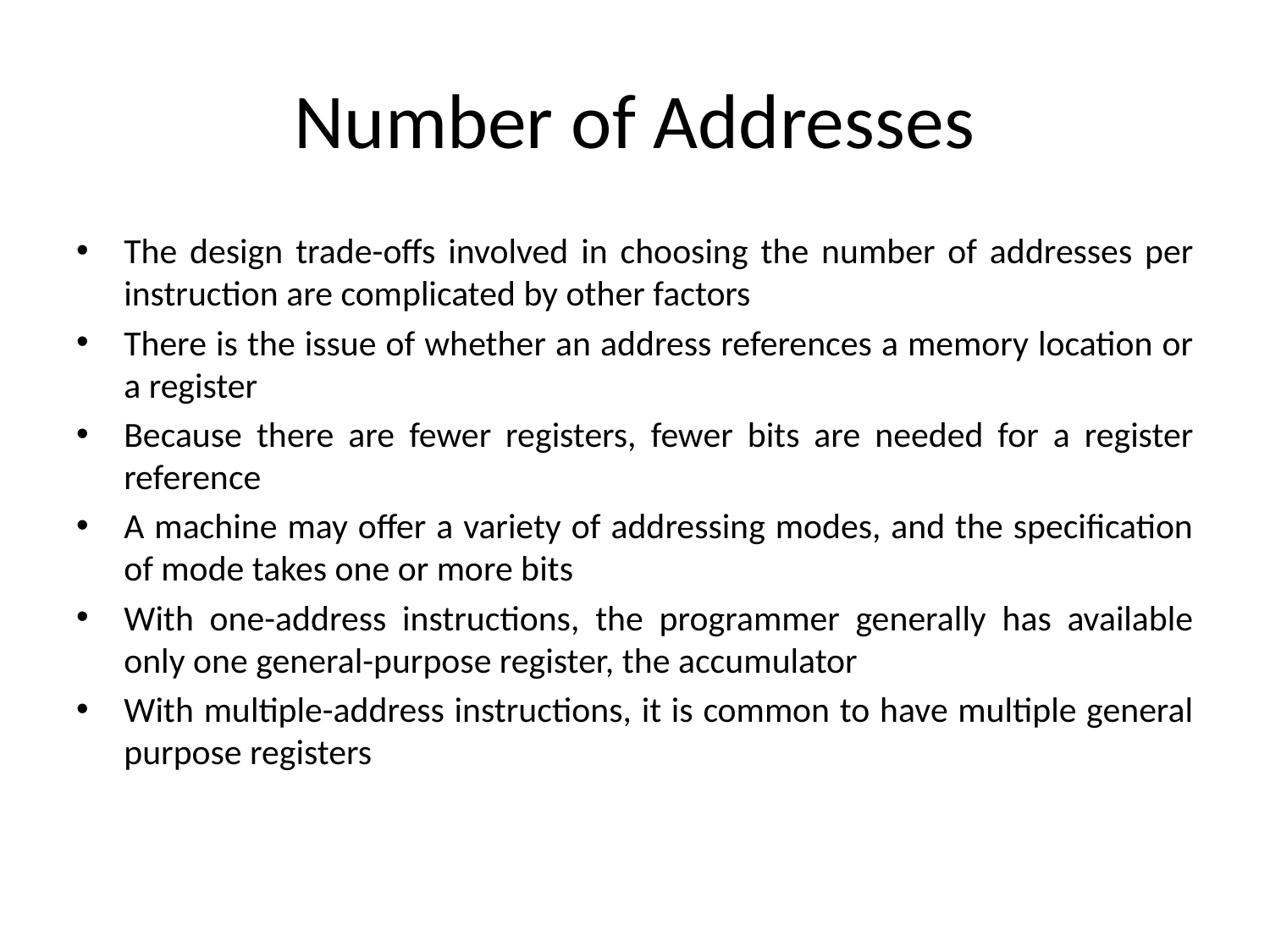

# Number of Addresses
The design trade-offs involved in choosing the number of addresses per instruction are complicated by other factors
There is the issue of whether an address references a memory location or a register
Because there are fewer registers, fewer bits are needed for a register reference
A machine may offer a variety of addressing modes, and the specification of mode takes one or more bits
With one-address instructions, the programmer generally has available only one general-purpose register, the accumulator
With multiple-address instructions, it is common to have multiple general purpose registers